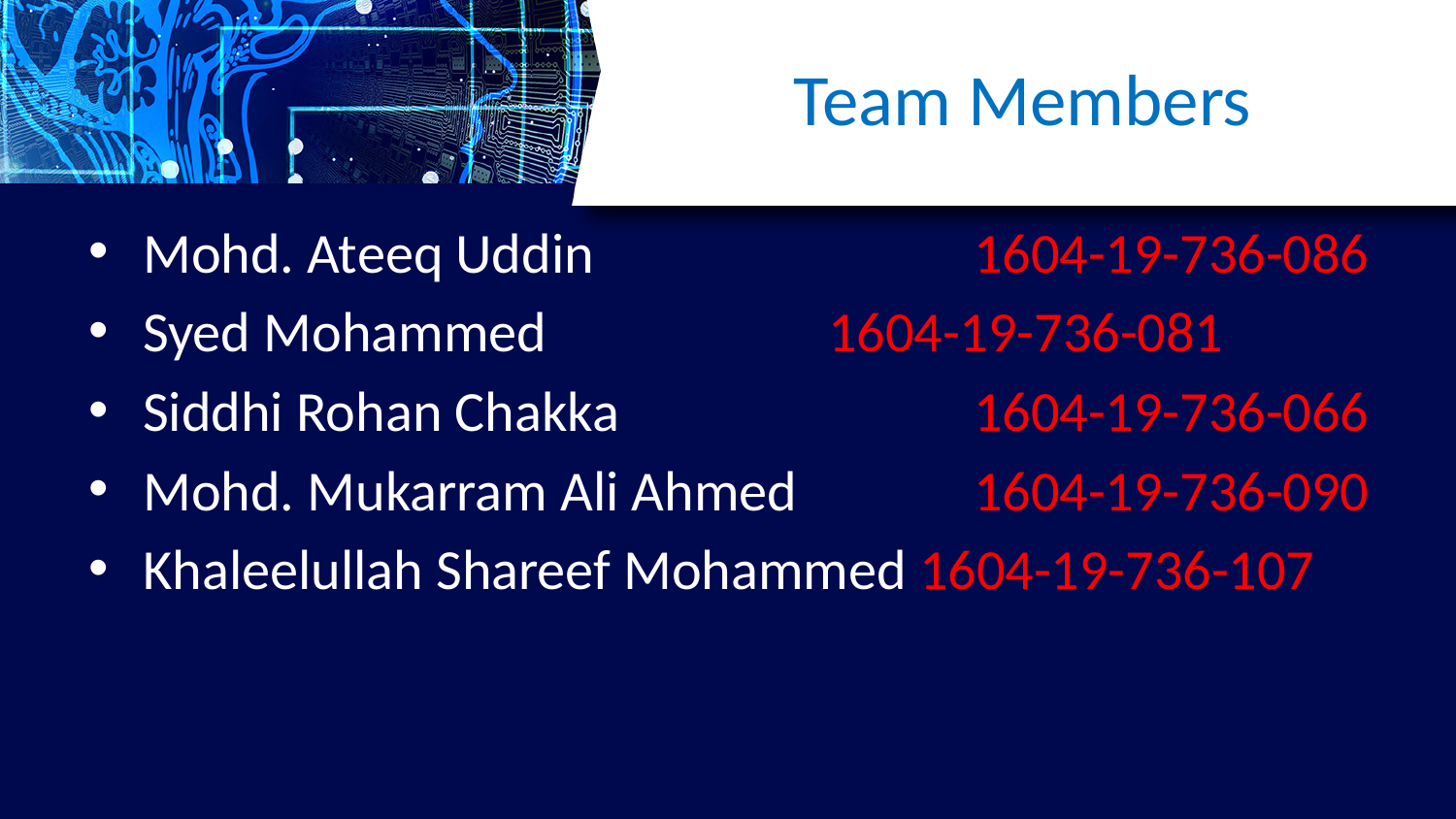

# Team Members
Mohd. Ateeq Uddin 		        1604-19-736-086
Syed Mohammed		        1604-19-736-081
Siddhi Rohan Chakka 		        1604-19-736-066
Mohd. Mukarram Ali Ahmed 	        1604-19-736-090
Khaleelullah Shareef Mohammed 1604-19-736-107